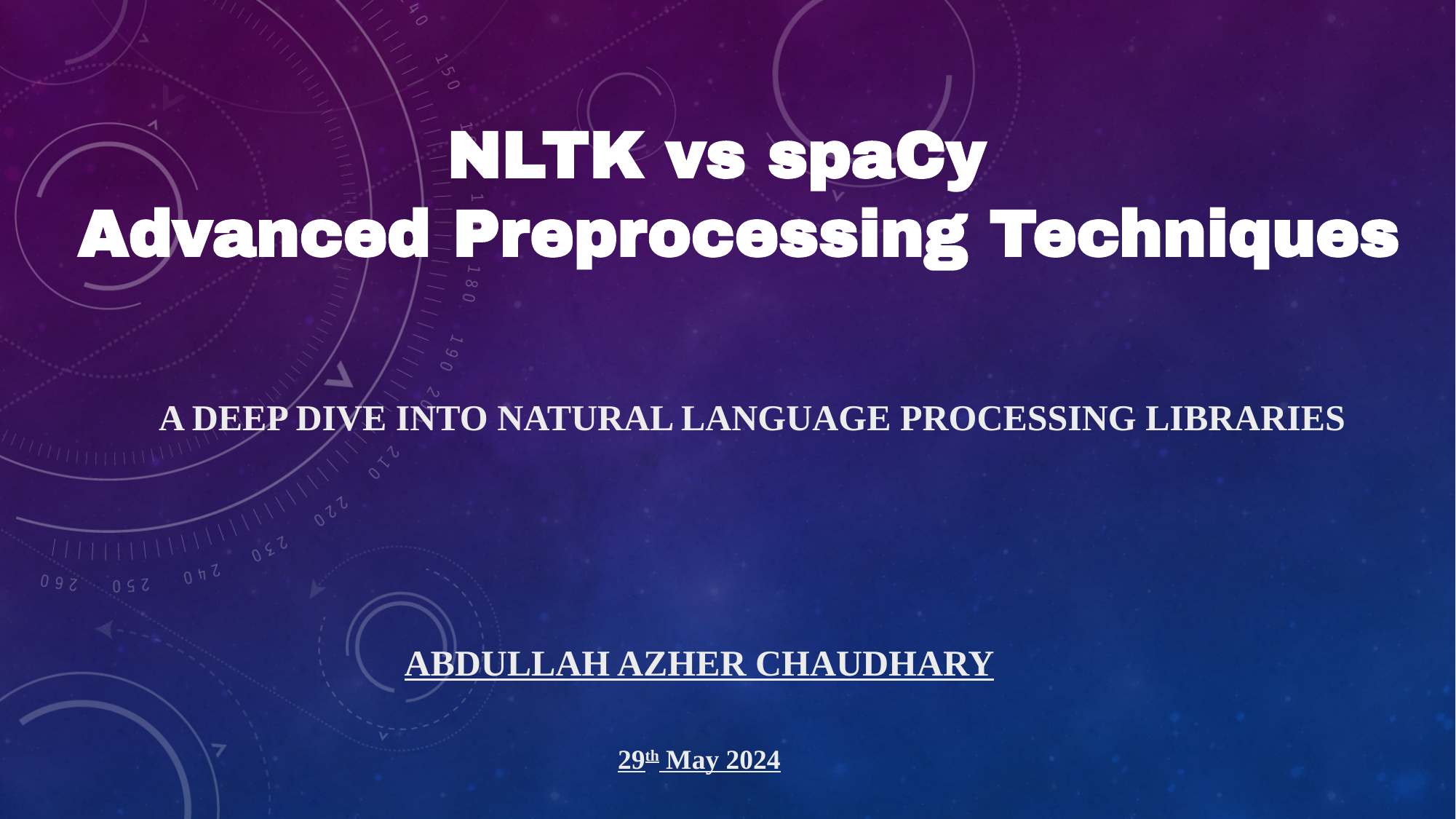

# NLTK vs spaCy Advanced Preprocessing Techniques
A Deep Dive into Natural Language Processing Libraries
ABDULLAH AZHER CHAUDHARY
29th May 2024